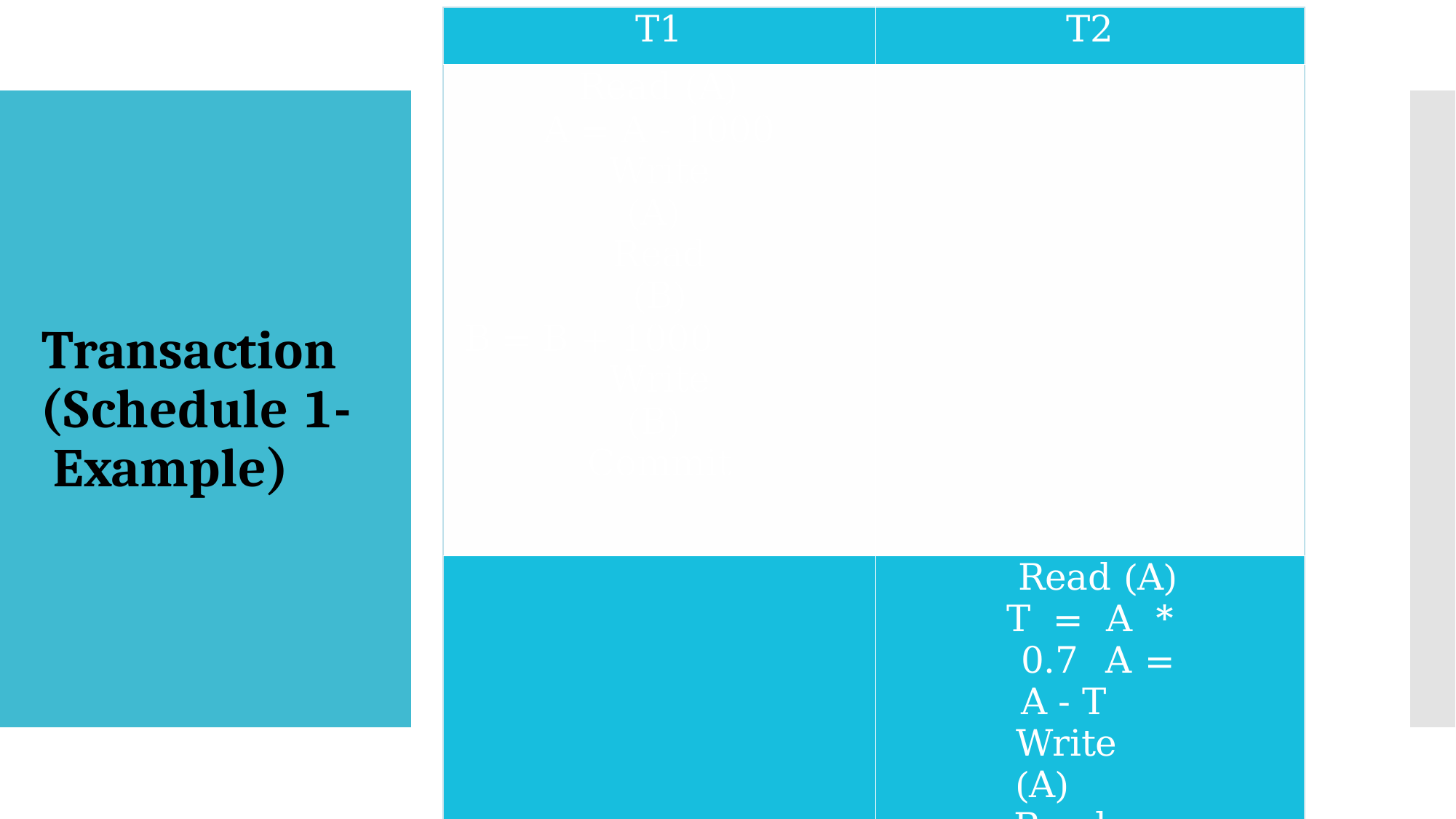

| T1 | T2 |
| --- | --- |
| Read (A) A = A - 1000 Write (A) Read (B) B = B + 1000 Write (B) Commit |  |
|  | Read (A) T = A \* 0.7 A = A - T Write (A) Read (B) B = B + T Write (B) Commit |
# Transaction  (Schedule 1-  Example)